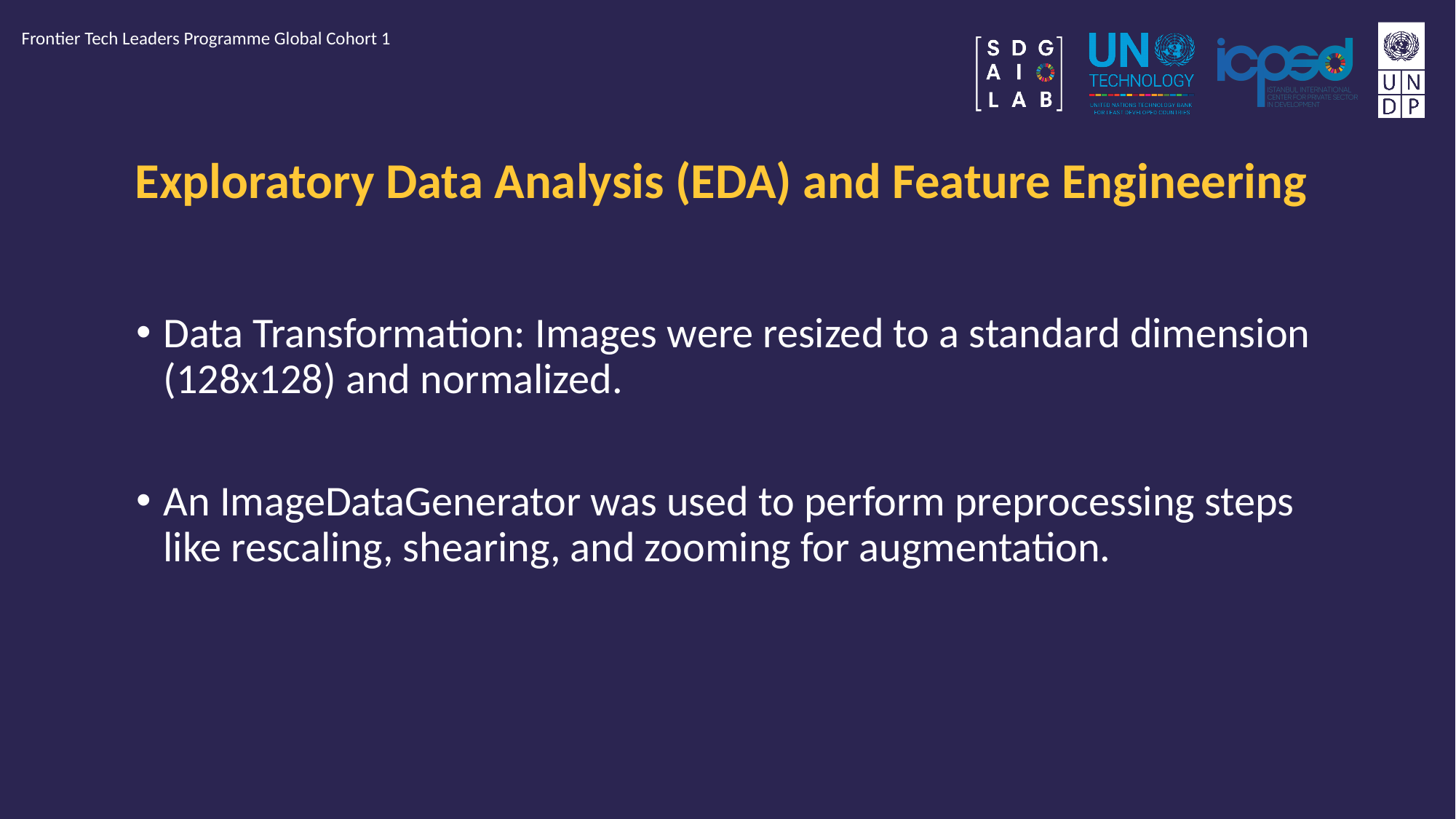

Frontier Tech Leaders Programme Global Cohort 1
# Exploratory Data Analysis (EDA) and Feature Engineering

Data Transformation: Images were resized to a standard dimension (128x128) and normalized.

An ImageDataGenerator was used to perform preprocessing steps like rescaling, shearing, and zooming for augmentation.